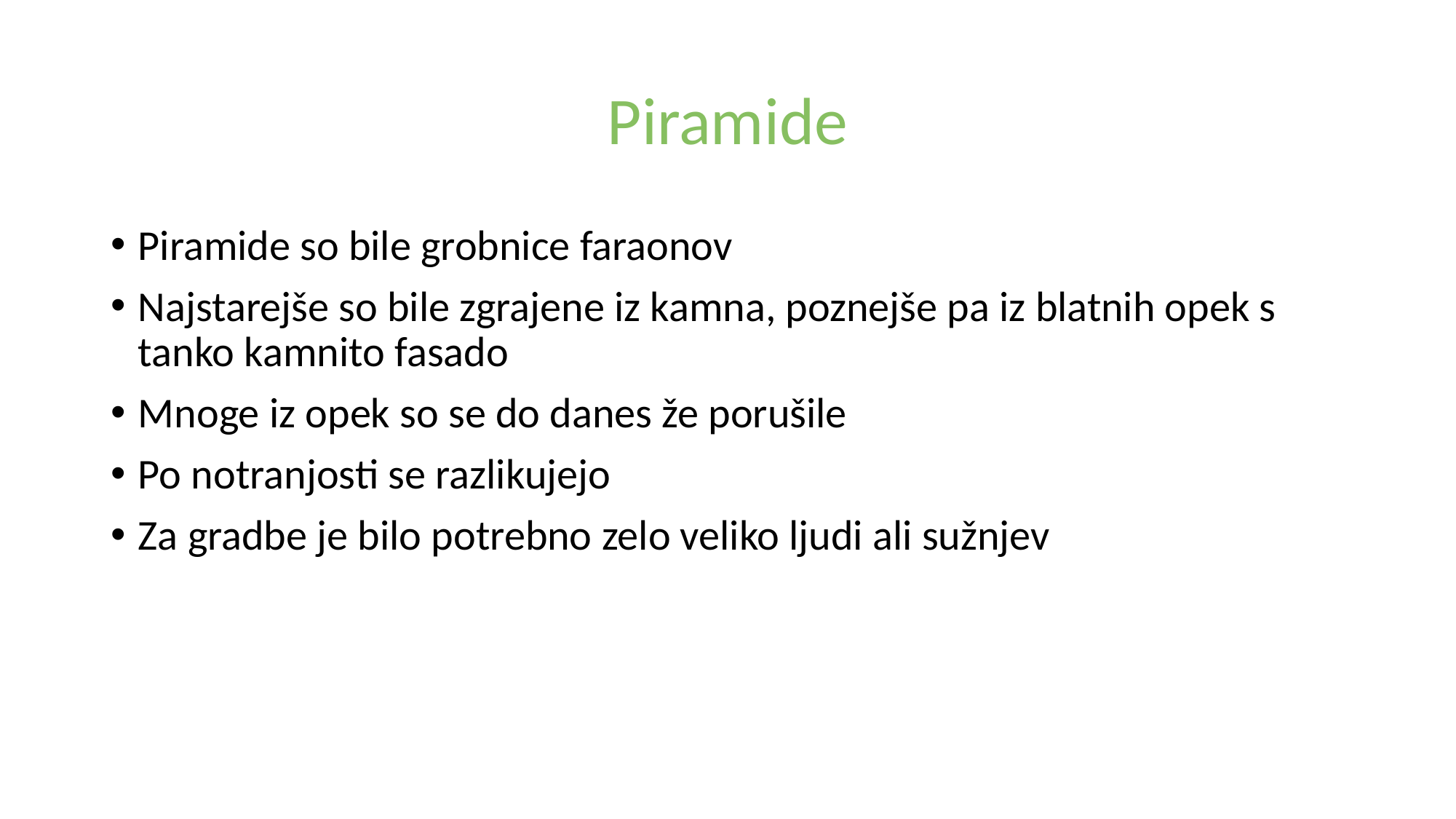

# Piramide
Piramide so bile grobnice faraonov
Najstarejše so bile zgrajene iz kamna, poznejše pa iz blatnih opek s tanko kamnito fasado
Mnoge iz opek so se do danes že porušile
Po notranjosti se razlikujejo
Za gradbe je bilo potrebno zelo veliko ljudi ali sužnjev